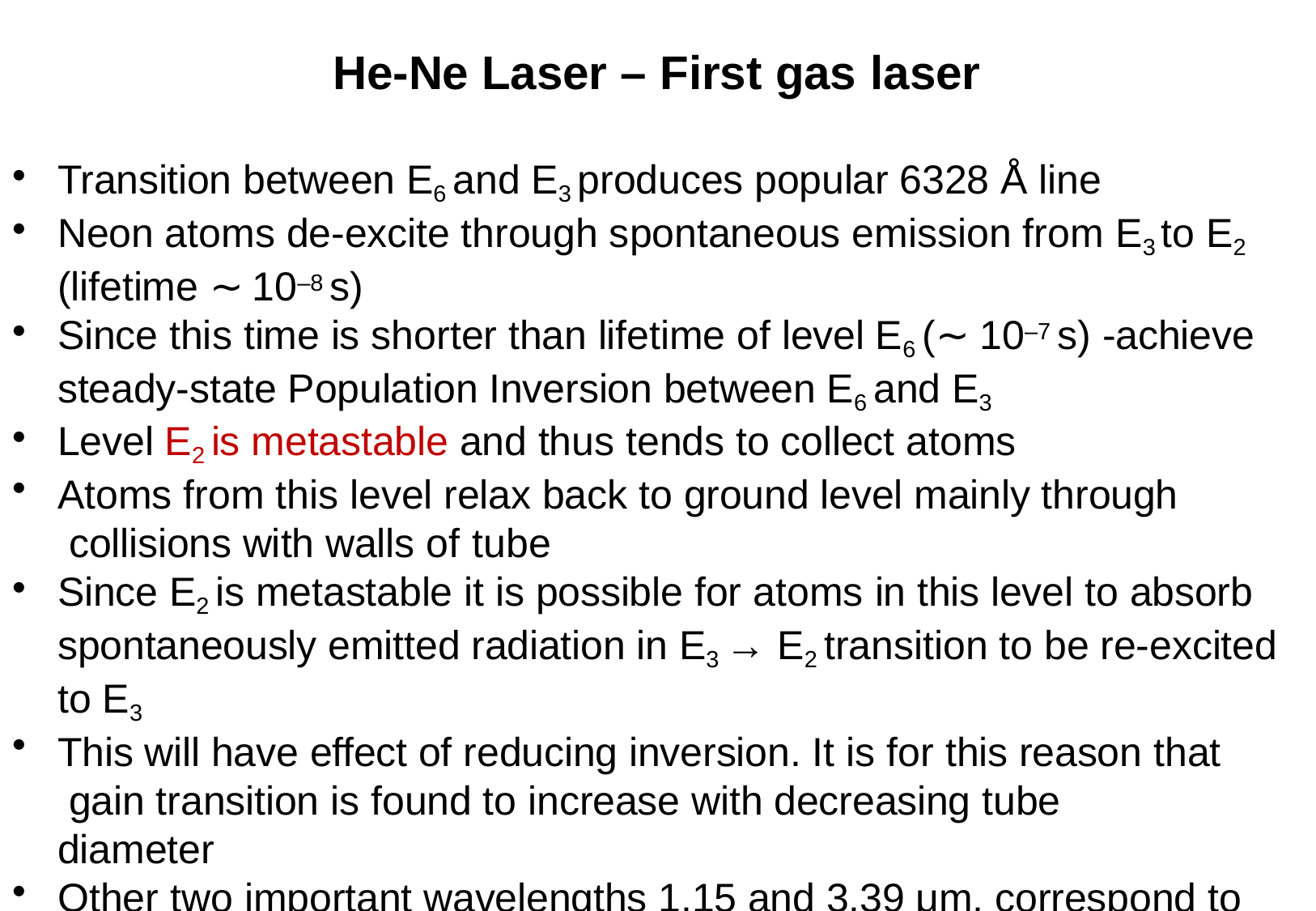

# He-Ne Laser – First gas laser
Transition between E6 and E3 produces popular 6328 Å line
Neon atoms de-excite through spontaneous emission from E3 to E2
(lifetime ∼ 10–8 s)
Since this time is shorter than lifetime of level E6 (∼ 10–7 s) -achieve  steady-state Population Inversion between E6 and E3
Level E2 is metastable and thus tends to collect atoms
Atoms from this level relax back to ground level mainly through  collisions with walls of tube
Since E2 is metastable it is possible for atoms in this level to absorb  spontaneously emitted radiation in E3 → E2 transition to be re-excited  to E3
This will have effect of reducing inversion. It is for this reason that  gain transition is found to increase with decreasing tube diameter
Other two important wavelengths 1.15 and 3.39 μm, correspond to  E4→E3 and E6→E5 transitions